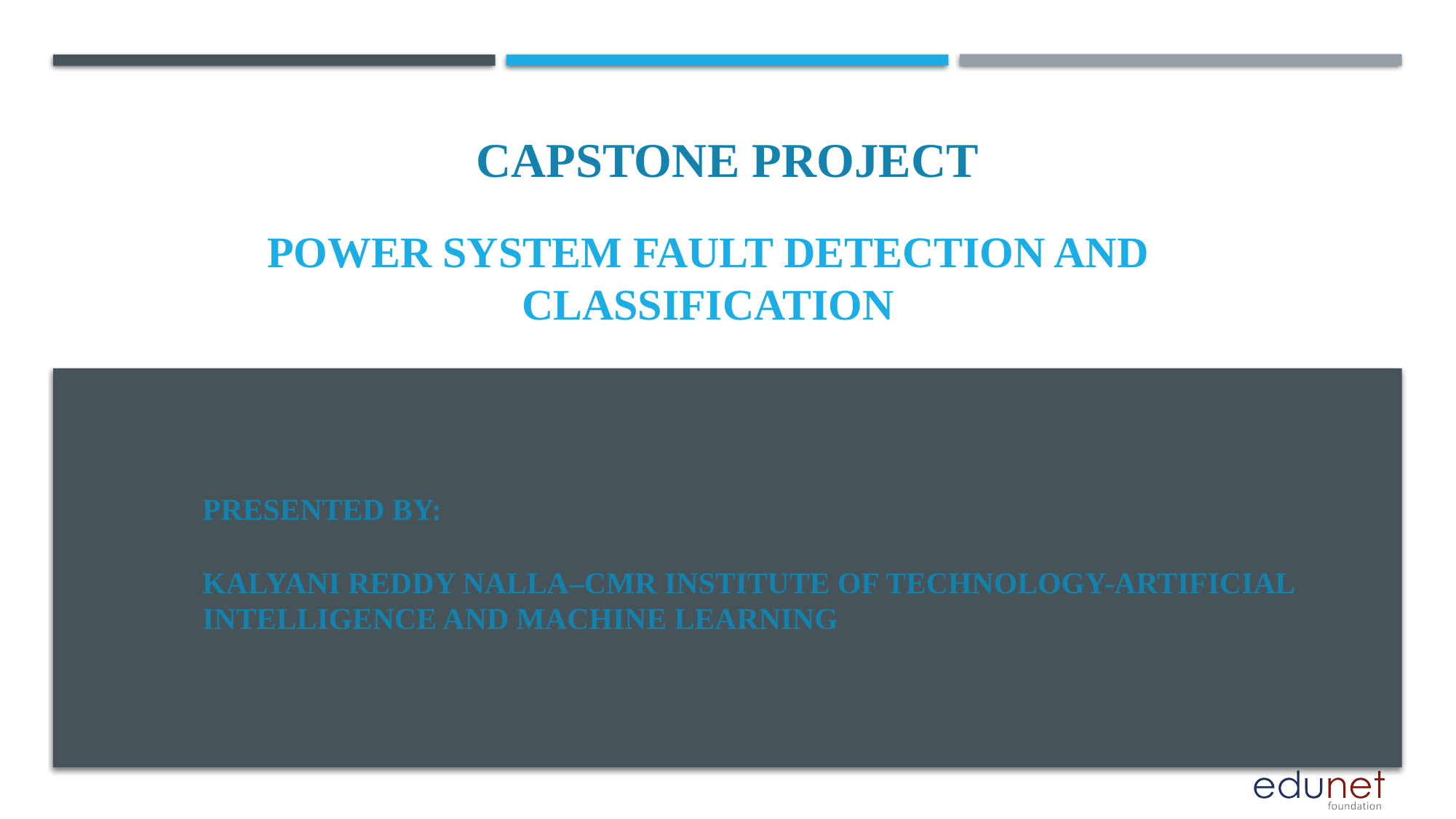

CAPSTONE PROJECT
# Power system fault detection and classification
PRESENTED BY:

KALYANI REDDY NALLA–CMR INSTITUTE OF TECHNOLOGY-ARTIFICIAL INTELLIGENCE AND MACHINE LEARNING